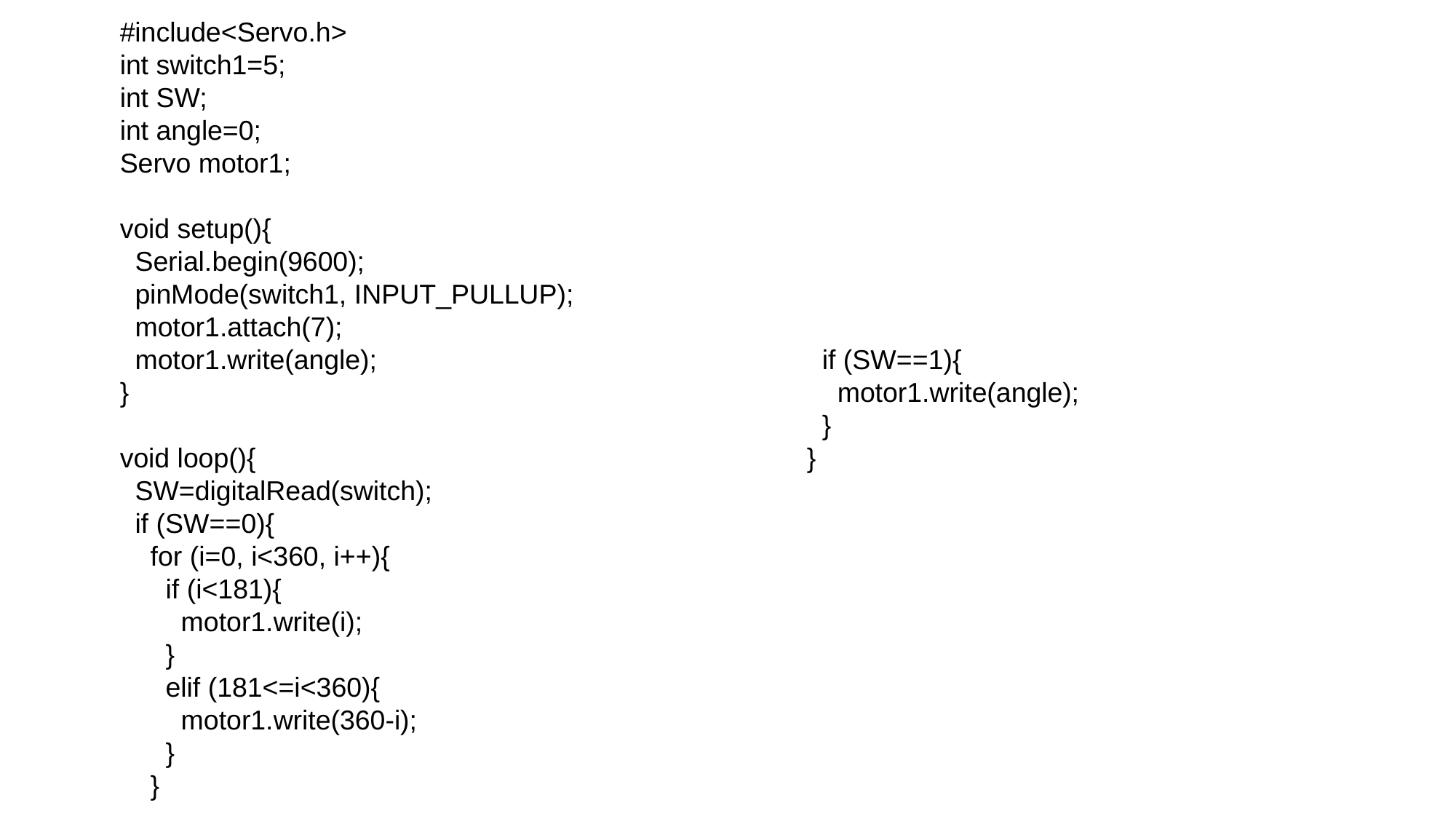

#include<Servo.h>
int switch1=5;
int SW;
int angle=0;
Servo motor1;

void setup(){
  Serial.begin(9600);
  pinMode(switch1, INPUT_PULLUP);
  motor1.attach(7);
  motor1.write(angle);
}

void loop(){
  SW=digitalRead(switch);
  if (SW==0){
    for (i=0, i<360, i++){
      if (i<181){
        motor1.write(i);
      }
      elif (181<=i<360){
        motor1.write(360-i);
      }
    }
  if (SW==1){
    motor1.write(angle);
  }
}